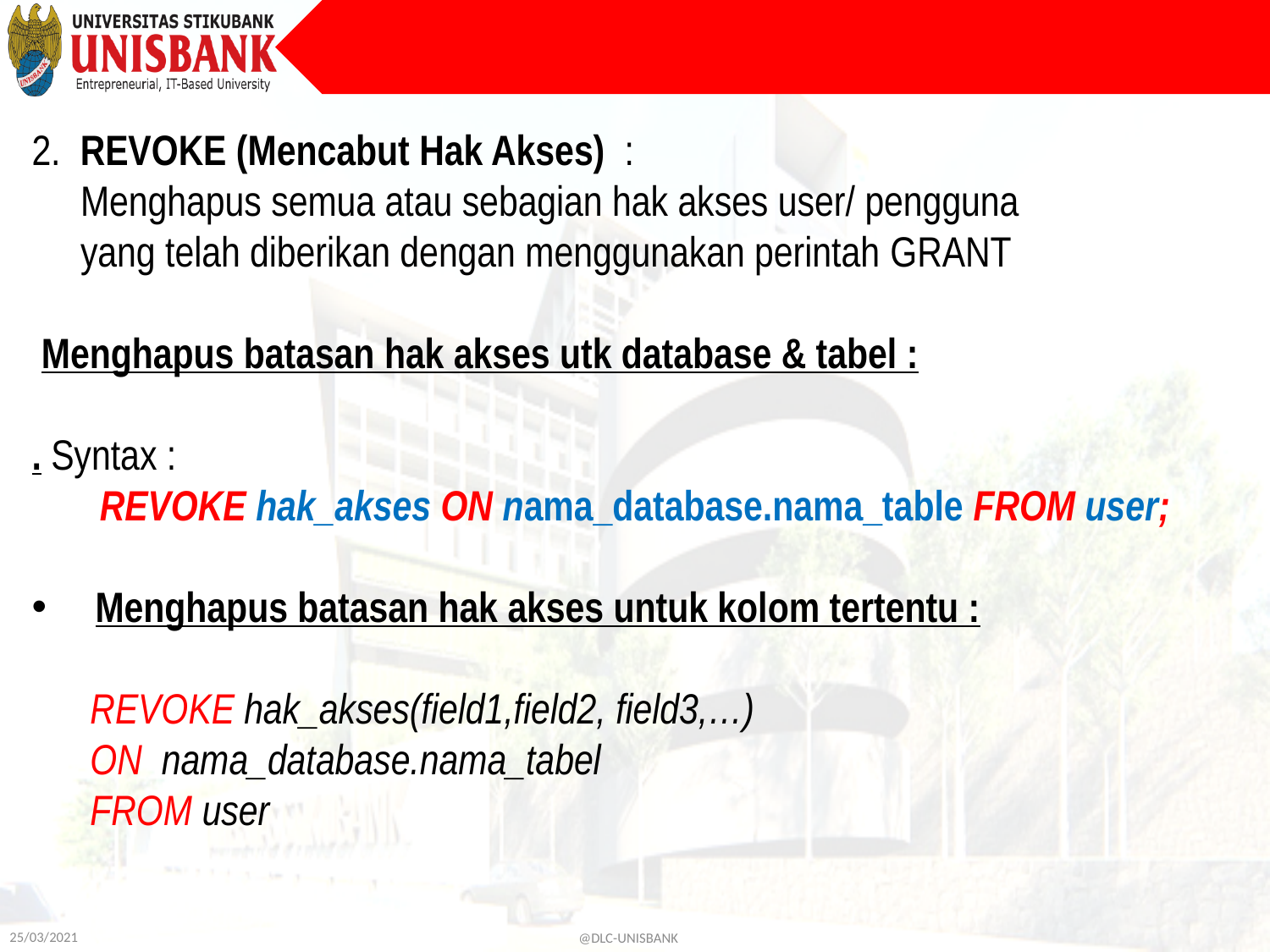

2.  REVOKE (Mencabut Hak Akses)  :
     Menghapus semua atau sebagian hak akses user/ pengguna
     yang telah diberikan dengan menggunakan perintah GRANT

 Menghapus batasan hak akses utk database & tabel :
. Syntax :
       REVOKE hak_akses ON nama_database.nama_table FROM user;

Menghapus batasan hak akses untuk kolom tertentu :
      REVOKE hak_akses(field1,field2, field3,…)
      ON  nama_database.nama_tabel
      FROM user